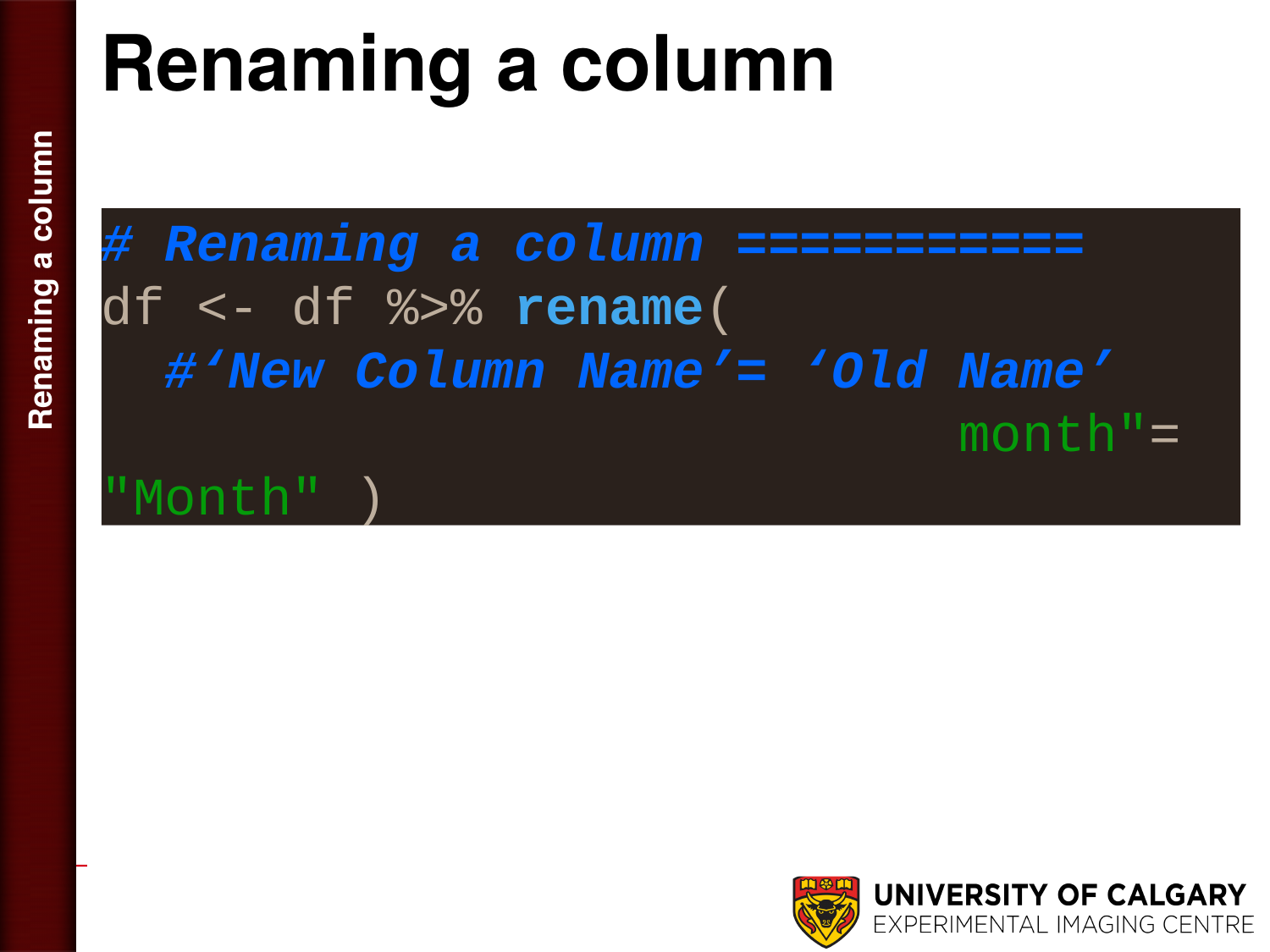

# Renaming a column
Renaming a column

# Renaming a column ===========
df <- df %>% rename(
  #‘New Column Name’= ‘Old Name’                               month"= "Month" )